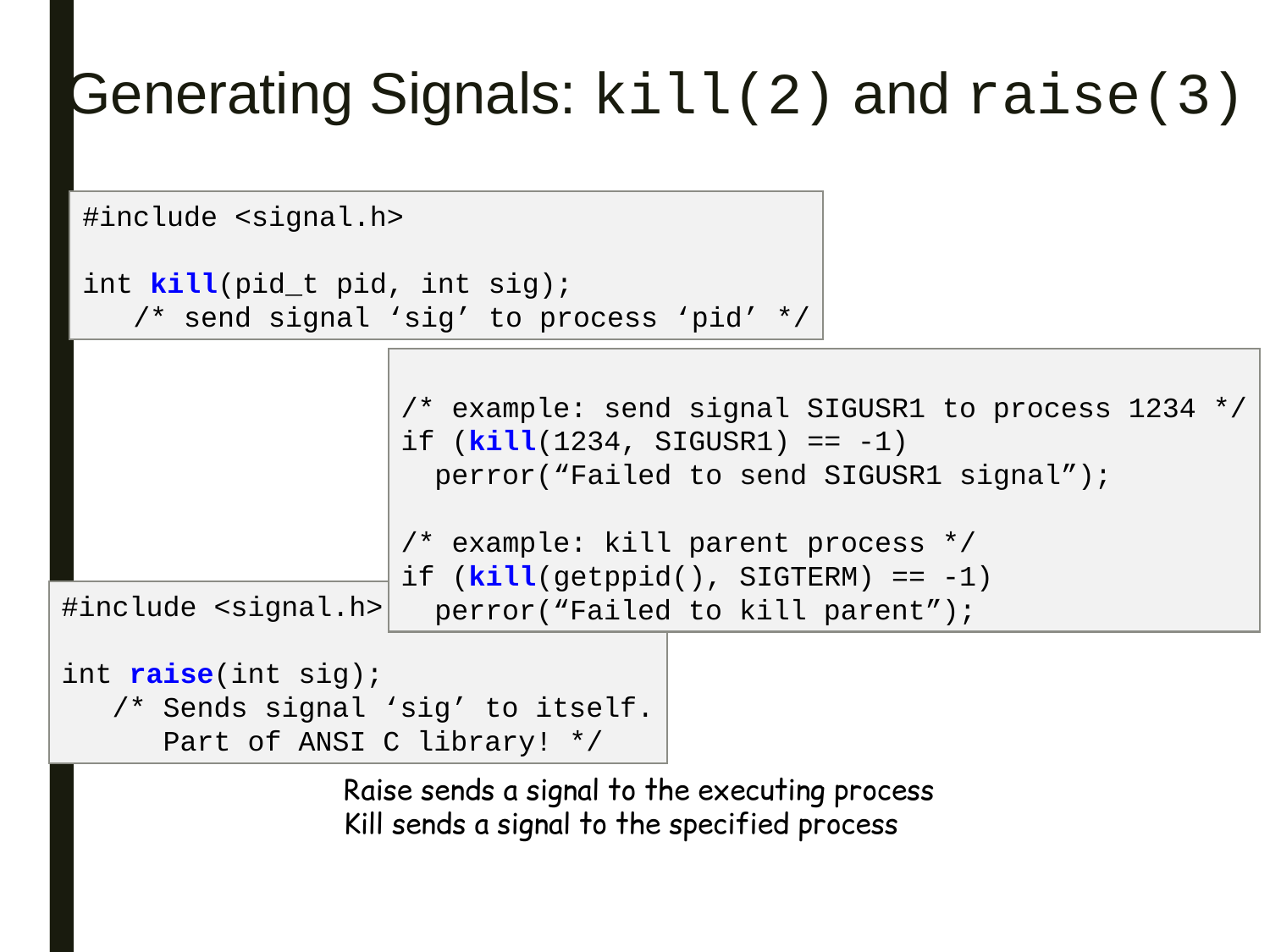

# Generating Signals: kill(2) and raise(3)
#include <signal.h>

int kill(pid_t pid, int sig);
   /* send signal ‘sig’ to process ‘pid’ */

/* example: send signal SIGUSR1 to process 1234 */
if (kill(1234, SIGUSR1) == -1)
  perror(“Failed to send SIGUSR1 signal”);

/* example: kill parent process */
if (kill(getppid(), SIGTERM) == -1)
  perror(“Failed to kill parent”);
#include <signal.h>

int raise(int sig);
   /* Sends signal ‘sig’ to itself.
      Part of ANSI C library! */
Raise sends a signal to the executing process
Kill sends a signal to the specified process